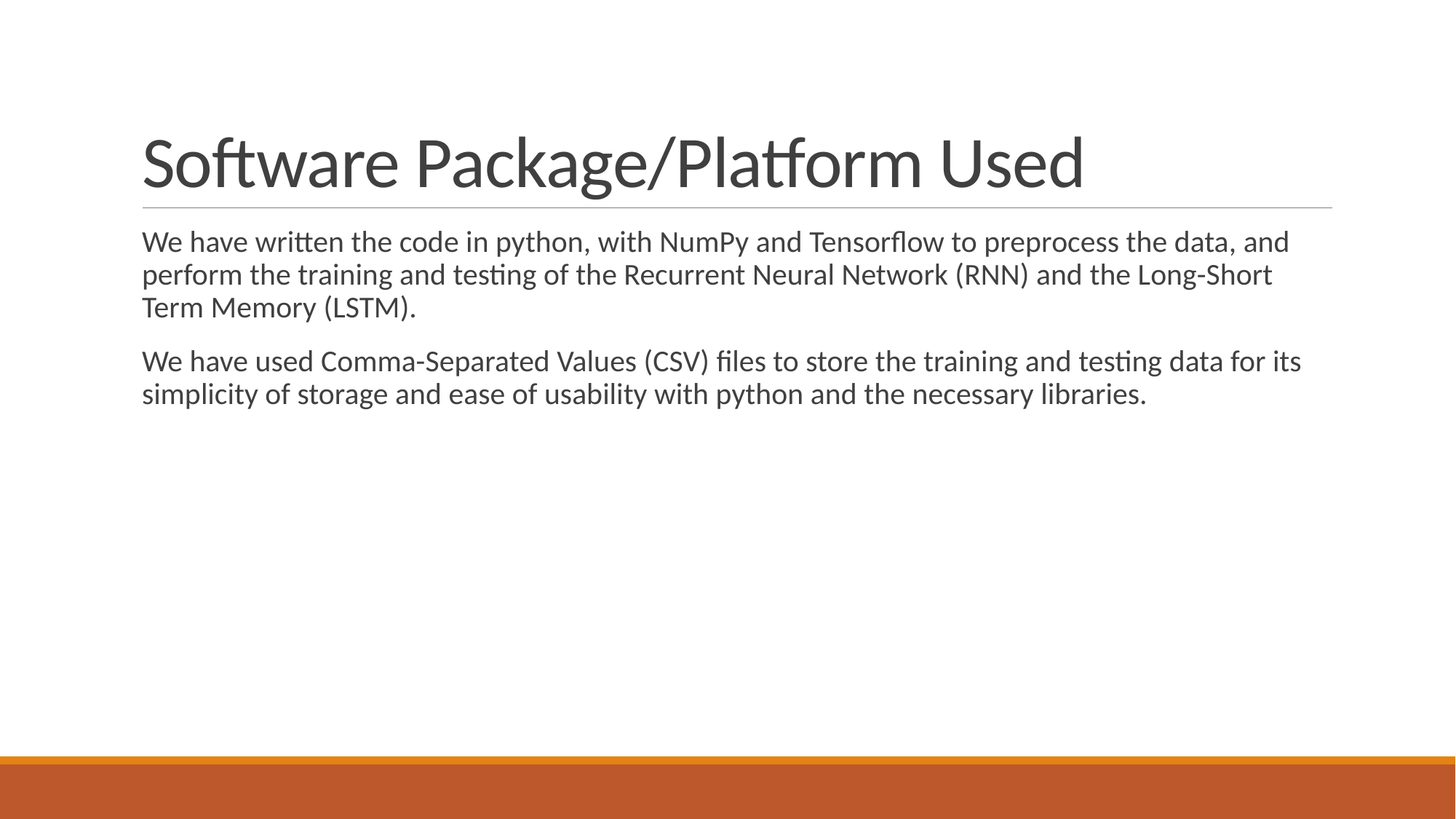

# Software Package/Platform Used
We have written the code in python, with NumPy and Tensorflow to preprocess the data, and perform the training and testing of the Recurrent Neural Network (RNN) and the Long-Short Term Memory (LSTM).
We have used Comma-Separated Values (CSV) files to store the training and testing data for its simplicity of storage and ease of usability with python and the necessary libraries.